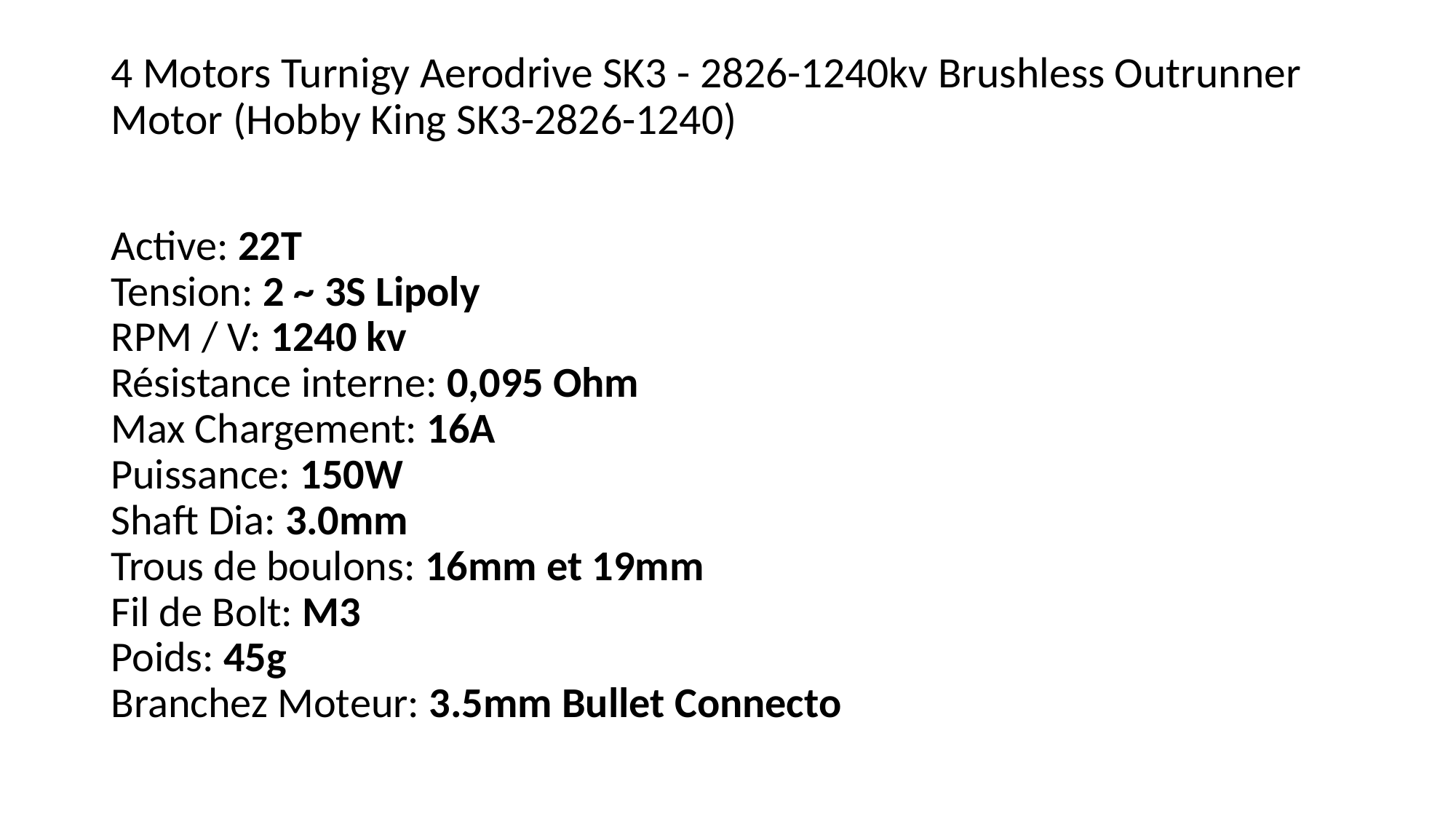

# 4 Motors Turnigy Aerodrive SK3 - 2826-1240kv Brushless Outrunner Motor (Hobby King SK3-2826-1240)
Active: 22T
Tension: 2 ~ 3S Lipoly
RPM / V: 1240 kv
Résistance interne: 0,095 Ohm
Max Chargement: 16A
Puissance: 150W
Shaft Dia: 3.0mm
Trous de boulons: 16mm et 19mm
Fil de Bolt: M3
Poids: 45g
Branchez Moteur: 3.5mm Bullet Connecto